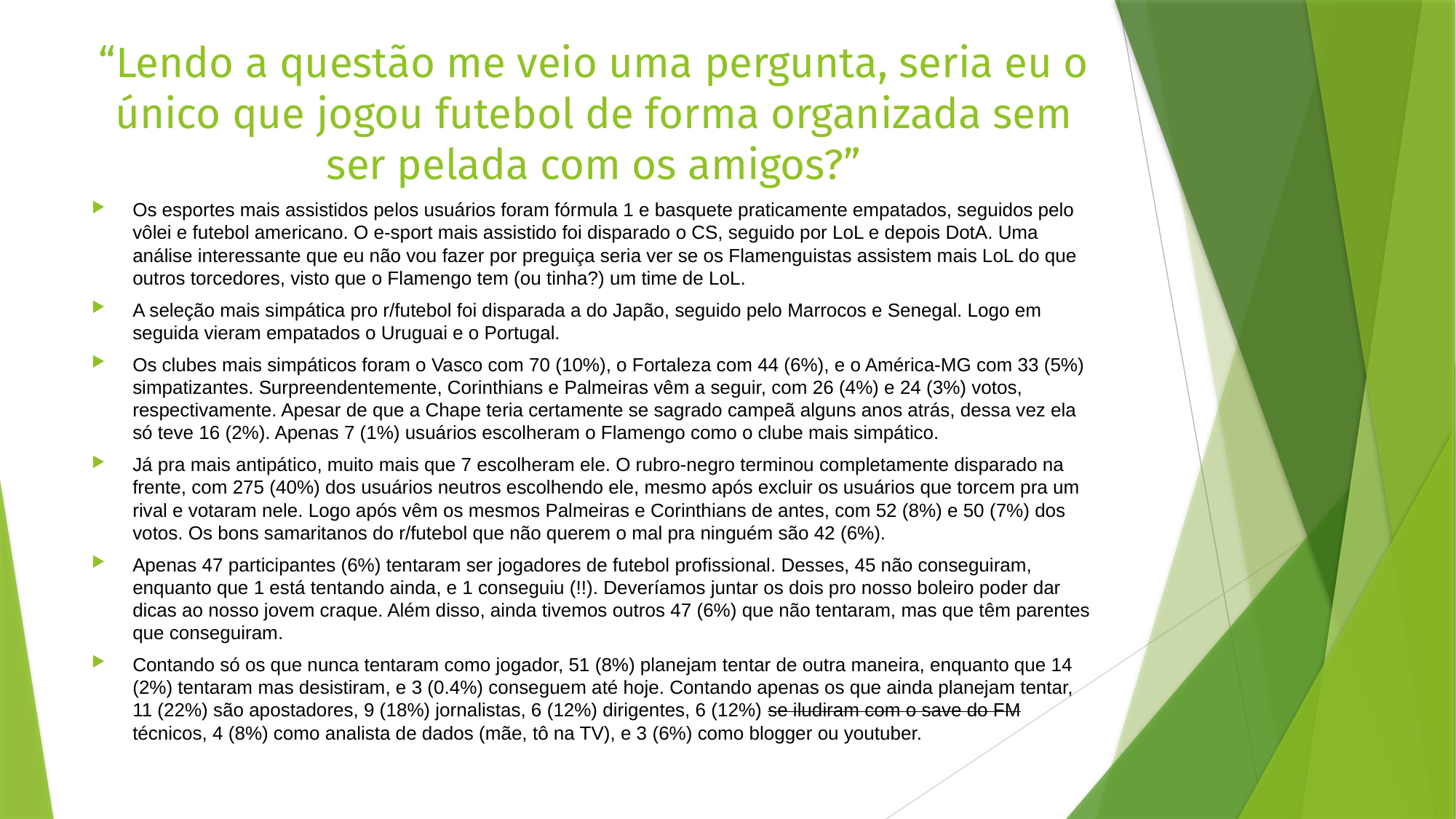

# “Lendo a questão me veio uma pergunta, seria eu o único que jogou futebol de forma organizada sem ser pelada com os amigos?”
Os esportes mais assistidos pelos usuários foram fórmula 1 e basquete praticamente empatados, seguidos pelo vôlei e futebol americano. O e-sport mais assistido foi disparado o CS, seguido por LoL e depois DotA. Uma análise interessante que eu não vou fazer por preguiça seria ver se os Flamenguistas assistem mais LoL do que outros torcedores, visto que o Flamengo tem (ou tinha?) um time de LoL.
A seleção mais simpática pro r/futebol foi disparada a do Japão, seguido pelo Marrocos e Senegal. Logo em seguida vieram empatados o Uruguai e o Portugal.
Os clubes mais simpáticos foram o Vasco com 70 (10%), o Fortaleza com 44 (6%), e o América-MG com 33 (5%) simpatizantes. Surpreendentemente, Corinthians e Palmeiras vêm a seguir, com 26 (4%) e 24 (3%) votos, respectivamente. Apesar de que a Chape teria certamente se sagrado campeã alguns anos atrás, dessa vez ela só teve 16 (2%). Apenas 7 (1%) usuários escolheram o Flamengo como o clube mais simpático.
Já pra mais antipático, muito mais que 7 escolheram ele. O rubro-negro terminou completamente disparado na frente, com 275 (40%) dos usuários neutros escolhendo ele, mesmo após excluir os usuários que torcem pra um rival e votaram nele. Logo após vêm os mesmos Palmeiras e Corinthians de antes, com 52 (8%) e 50 (7%) dos votos. Os bons samaritanos do r/futebol que não querem o mal pra ninguém são 42 (6%).
Apenas 47 participantes (6%) tentaram ser jogadores de futebol profissional. Desses, 45 não conseguiram, enquanto que 1 está tentando ainda, e 1 conseguiu (!!). Deveríamos juntar os dois pro nosso boleiro poder dar dicas ao nosso jovem craque. Além disso, ainda tivemos outros 47 (6%) que não tentaram, mas que têm parentes que conseguiram.
Contando só os que nunca tentaram como jogador, 51 (8%) planejam tentar de outra maneira, enquanto que 14 (2%) tentaram mas desistiram, e 3 (0.4%) conseguem até hoje. Contando apenas os que ainda planejam tentar, 11 (22%) são apostadores, 9 (18%) jornalistas, 6 (12%) dirigentes, 6 (12%) se iludiram com o save do FM técnicos, 4 (8%) como analista de dados (mãe, tô na TV), e 3 (6%) como blogger ou youtuber.